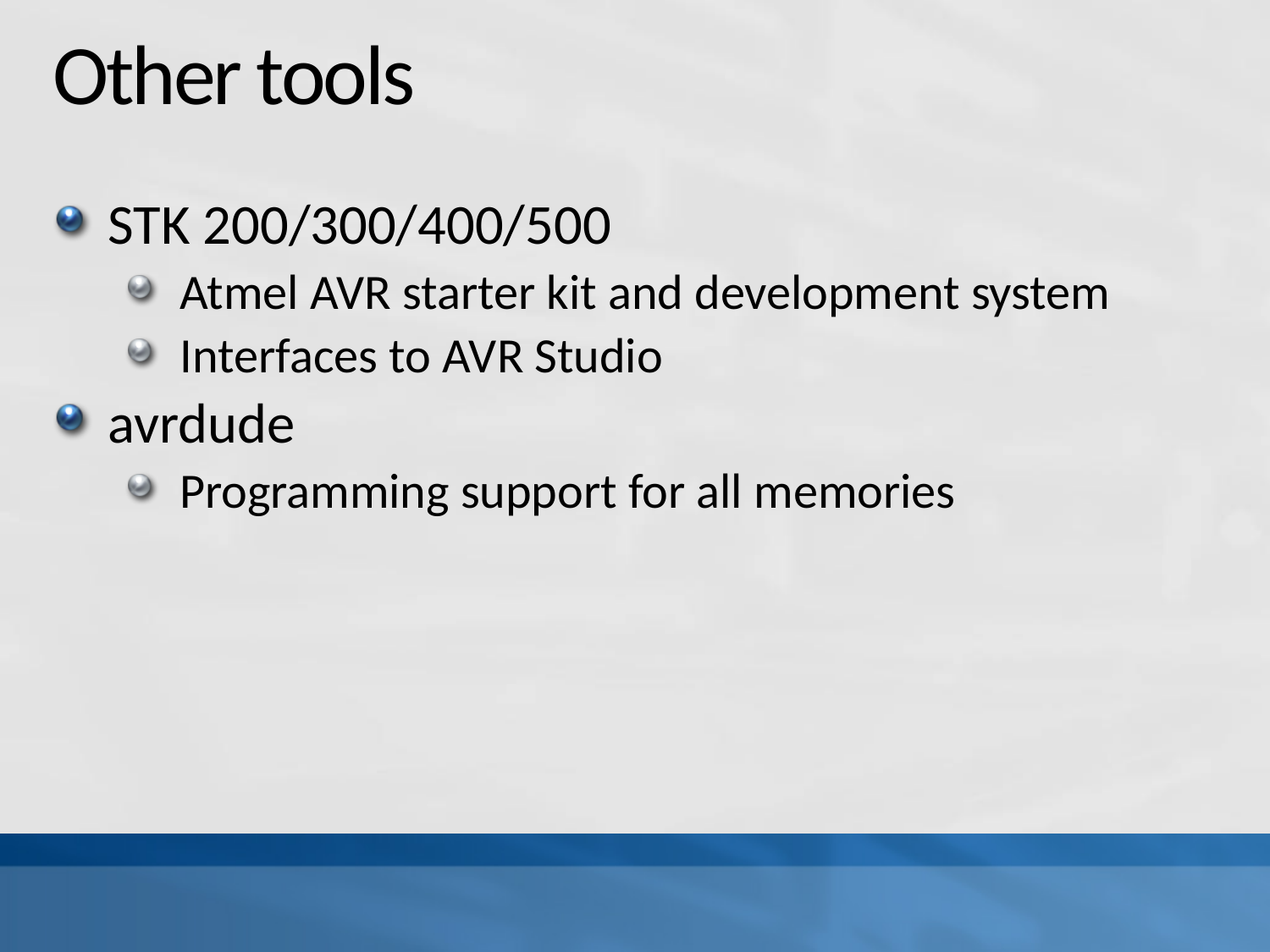

# Other tools
STK 200/300/400/500
Atmel AVR starter kit and development system
Interfaces to AVR Studio
avrdude
Programming support for all memories